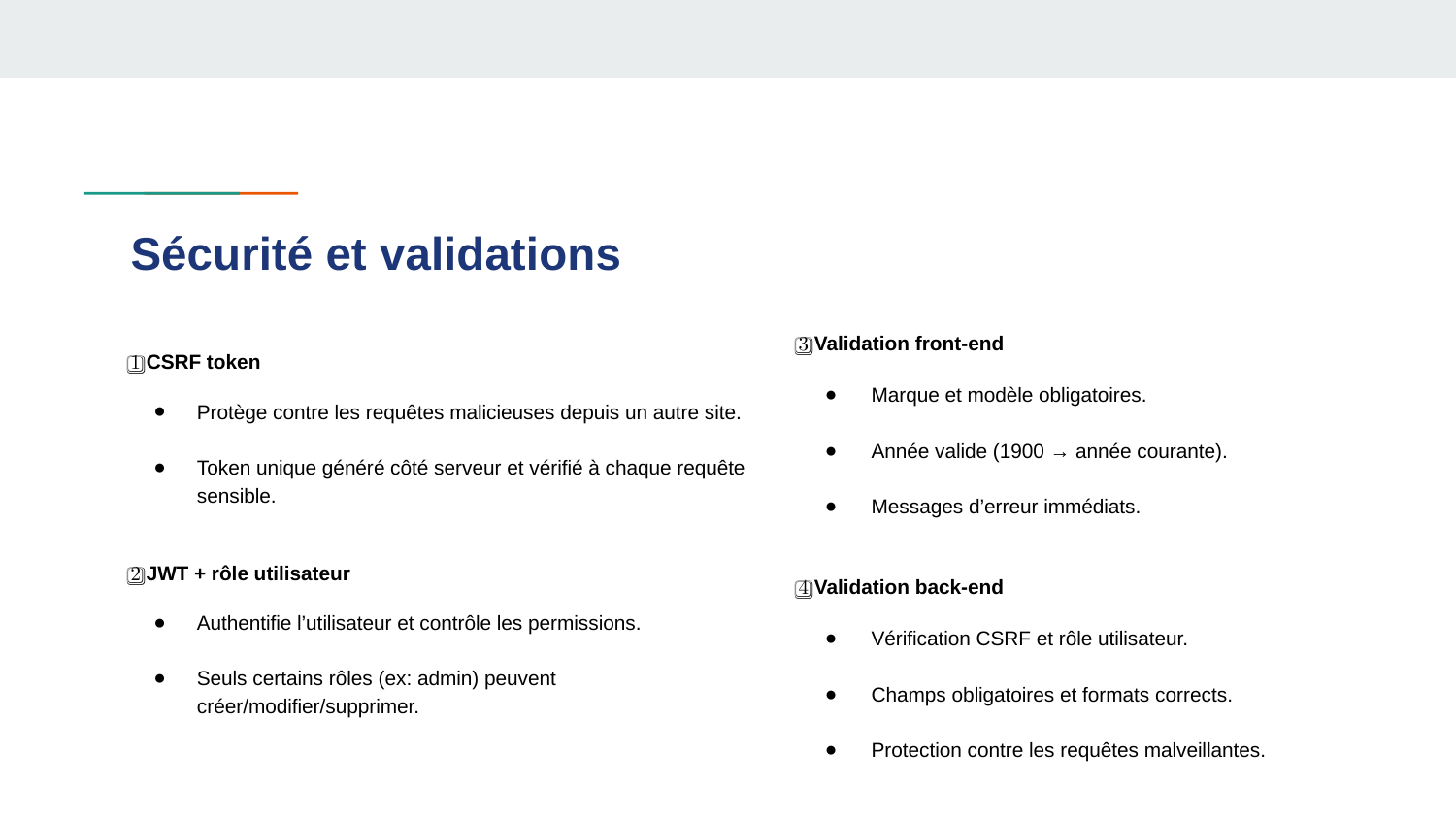

# Sécurité et validations
3️⃣ Validation front-end
Marque et modèle obligatoires.
Année valide (1900 → année courante).
Messages d’erreur immédiats.
4️⃣ Validation back-end
Vérification CSRF et rôle utilisateur.
Champs obligatoires et formats corrects.
Protection contre les requêtes malveillantes.

1️⃣ CSRF token
Protège contre les requêtes malicieuses depuis un autre site.
Token unique généré côté serveur et vérifié à chaque requête sensible.
2️⃣ JWT + rôle utilisateur
Authentifie l’utilisateur et contrôle les permissions.
Seuls certains rôles (ex: admin) peuvent créer/modifier/supprimer.